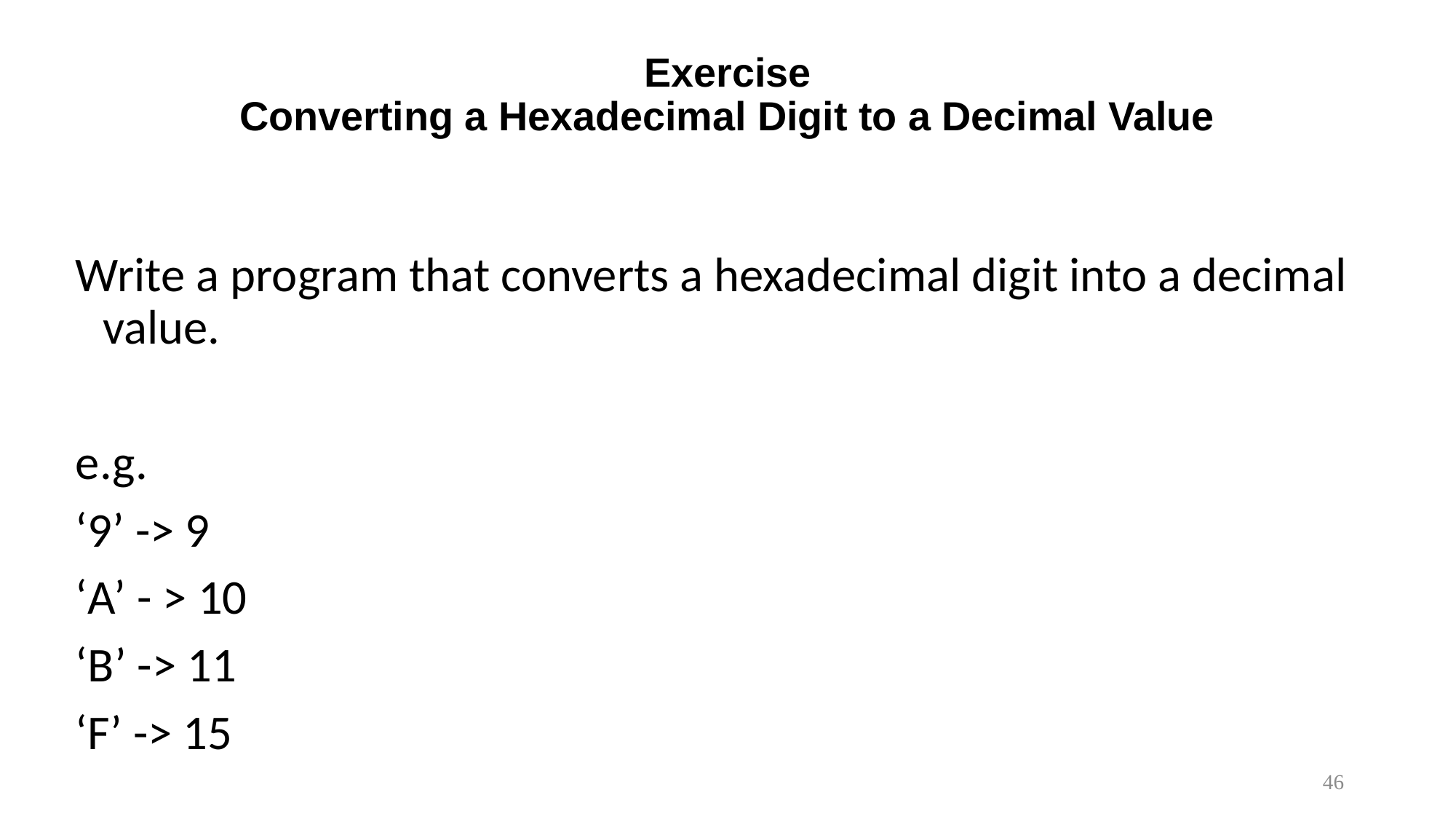

# Exercise Converting a Hexadecimal Digit to a Decimal Value
Write a program that converts a hexadecimal digit into a decimal value.

e.g.
‘9’ -> 9
‘A’ - > 10
‘B’ -> 11
‘F’ -> 15

46